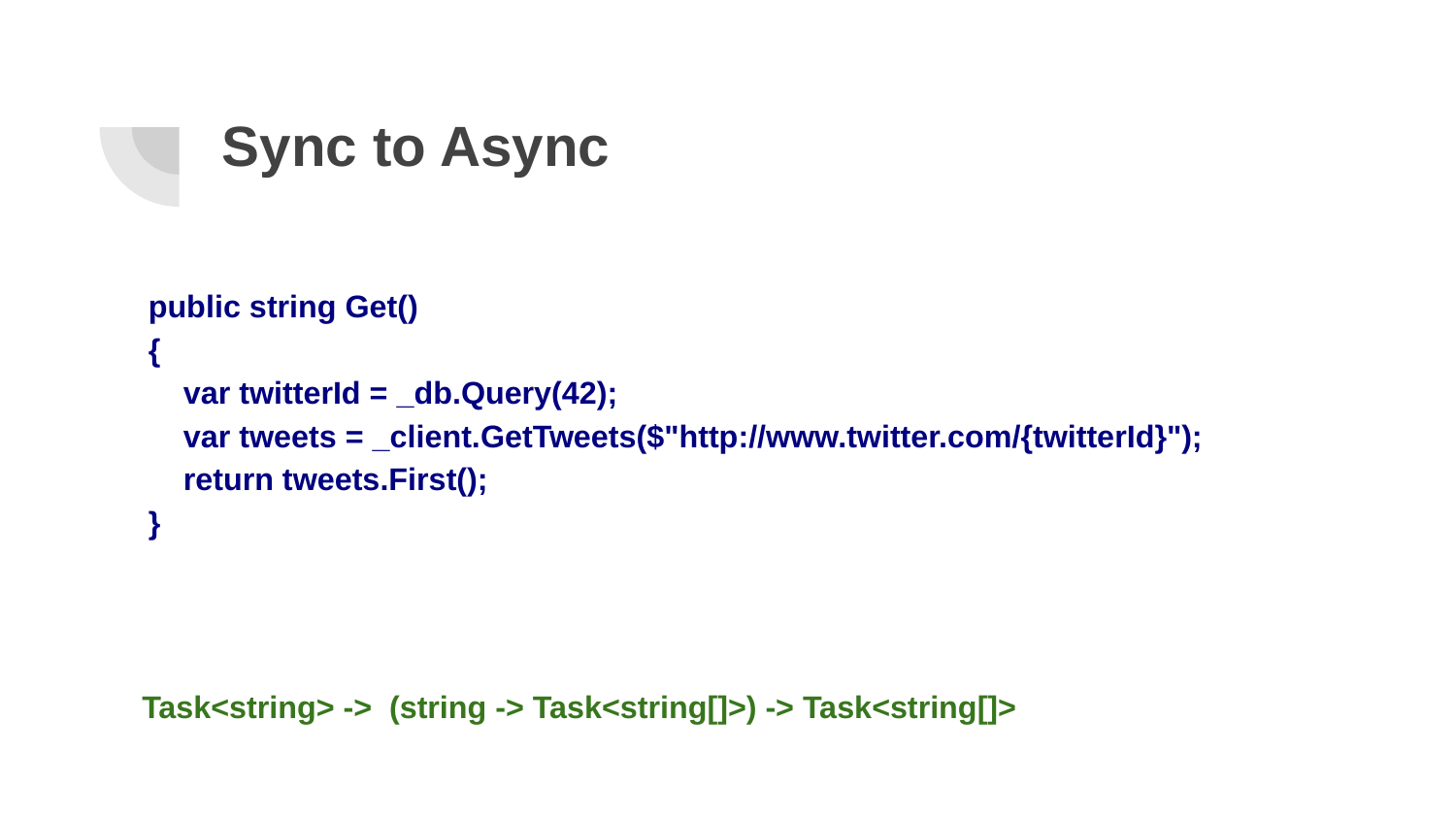

# Sync to Async
        public string Get()
        {
            var twitterId = _db.Query(42);
            var tweets = _client.GetTweets($"http://www.twitter.com/{twitterId}");
            return tweets.First();
        }

Task<string> ->  (string -> Task<string[]>) -> Task<string[]>